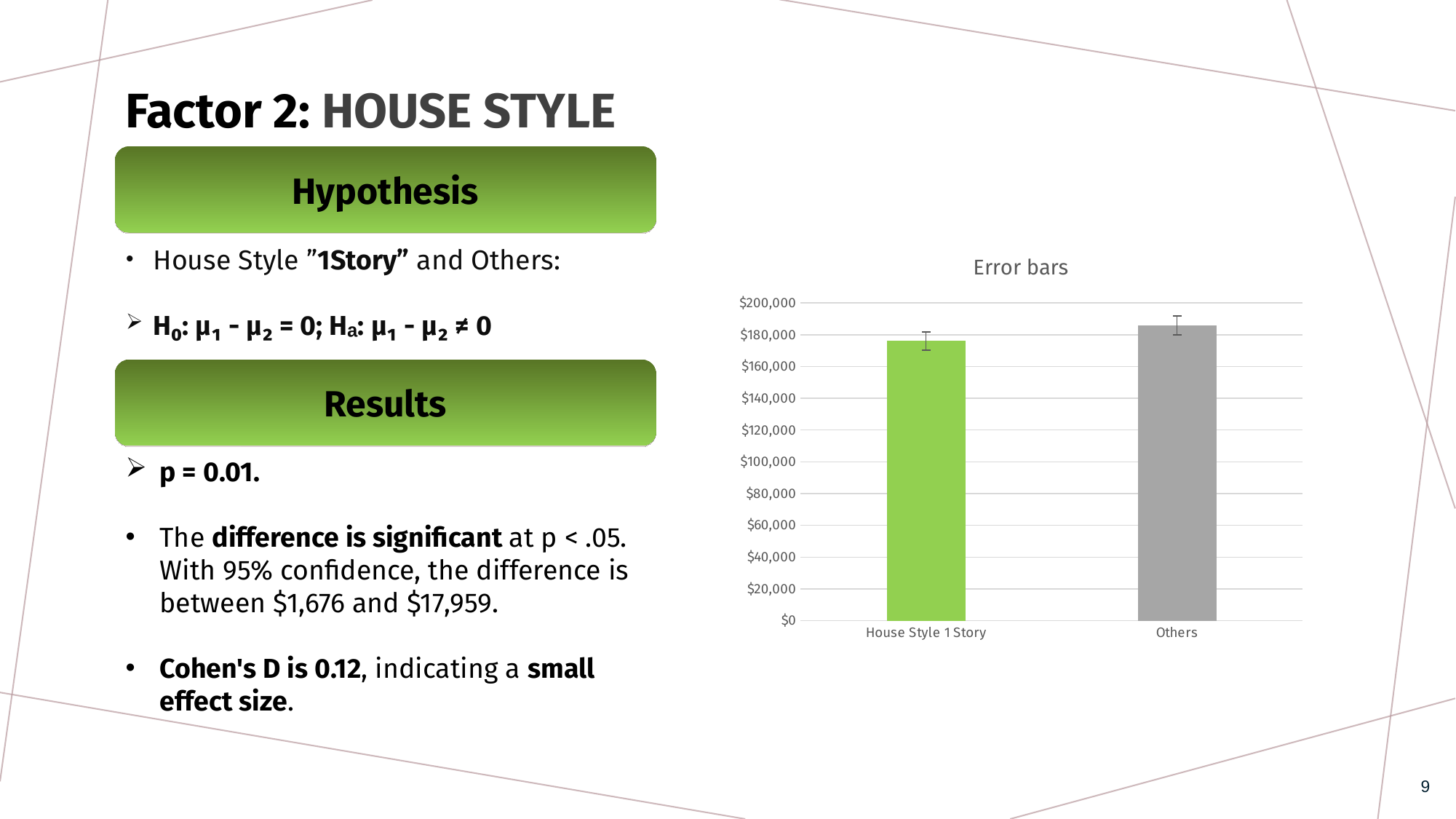

Factor 2: HOUSE STYLE
Hypothesis
Hypotheses

### Chart: Error bars

| Category |  |
|---|---|
| House Style 1 Story | 175985.4779614325 |
| Others | 185803.11852861036 |
House Style ”1Story” and Others:

H₀: μ₁ - μ₂ = 0; Hₐ: μ₁ - μ₂ ≠ 0

Results
Results
p = 0.01.

The difference is significant at p < .05. With 95% confidence, the difference is between $1,676 and $17,959.
Cohen's D is 0.12, indicating a small effect size.
9